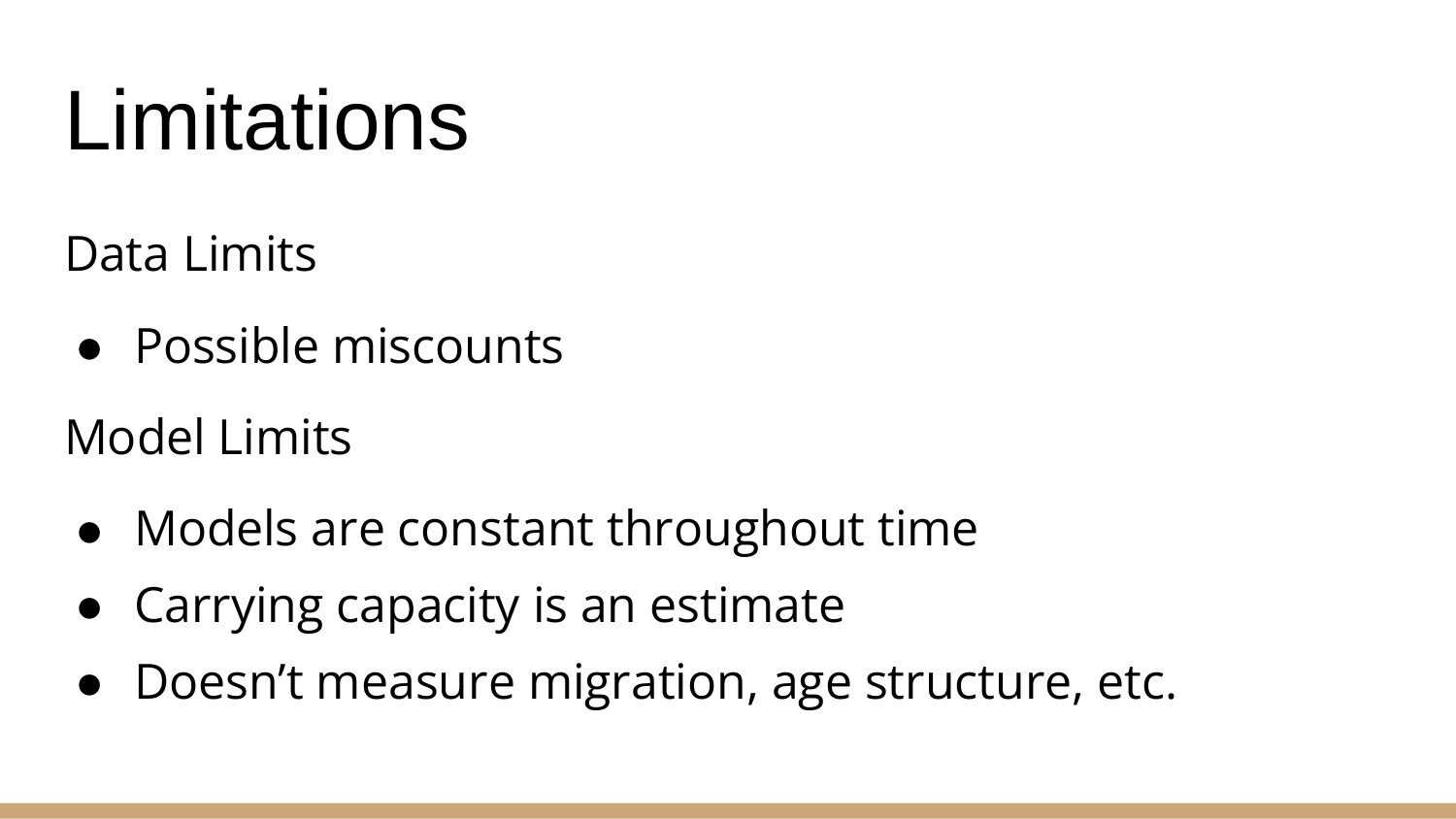

# Limitations
Data Limits
Possible miscounts
Model Limits
Models are constant throughout time
Carrying capacity is an estimate
Doesn’t measure migration, age structure, etc.